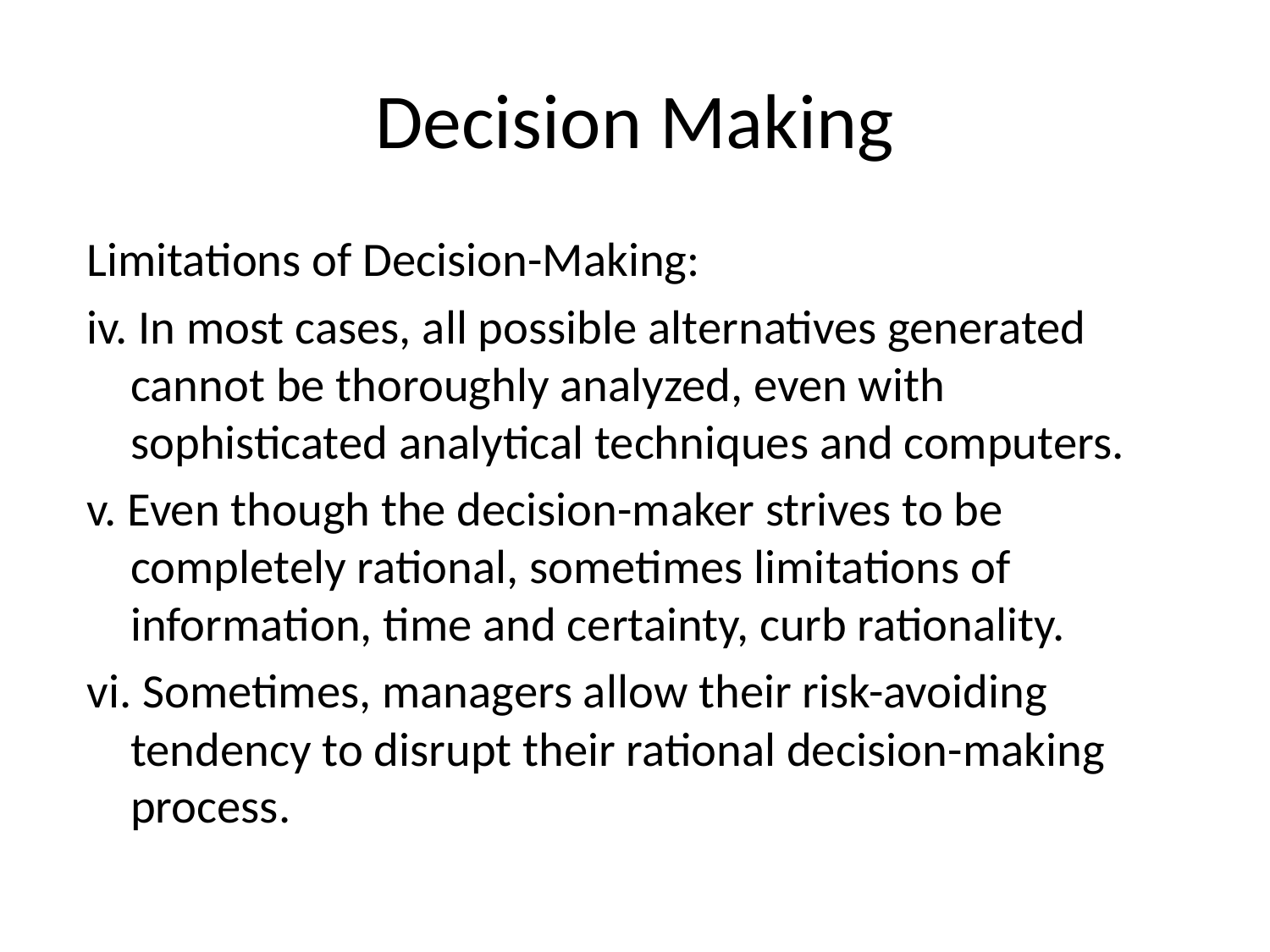

# Decision Making
Limitations of Decision-Making:
iv. In most cases, all possible alternatives generated cannot be thoroughly analyzed, even with sophisticated analytical techniques and computers.
v. Even though the decision-maker strives to be completely rational, sometimes limitations of information, time and certainty, curb rationality.
vi. Sometimes, managers allow their risk-avoiding tendency to disrupt their rational decision­-making process.